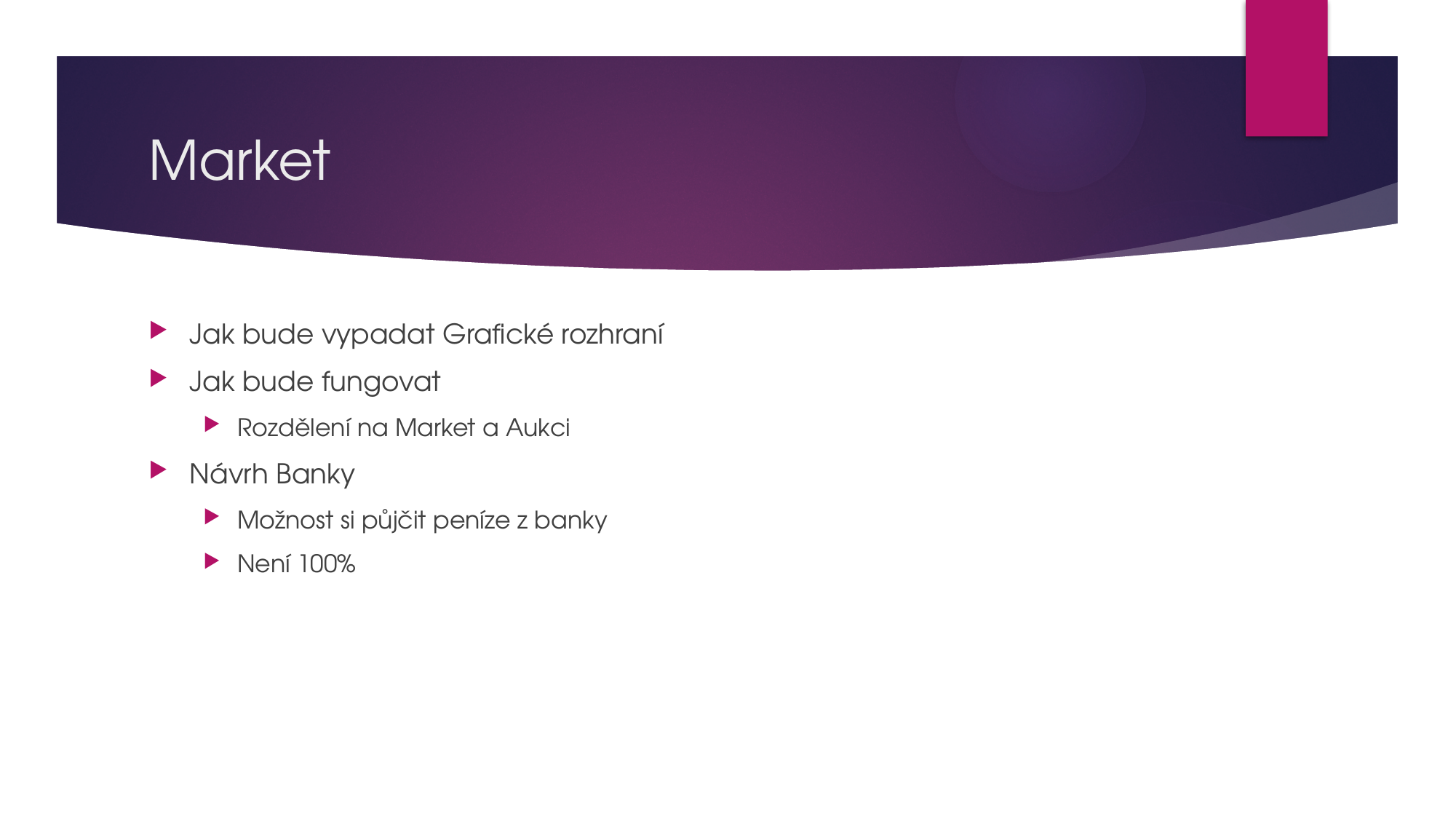

# Market
Jak bude vypadat Grafické rozhraní
Jak bude fungovat
Rozdělení na Market a Aukci
Návrh Banky
Možnost si půjčit peníze z banky
Není 100%